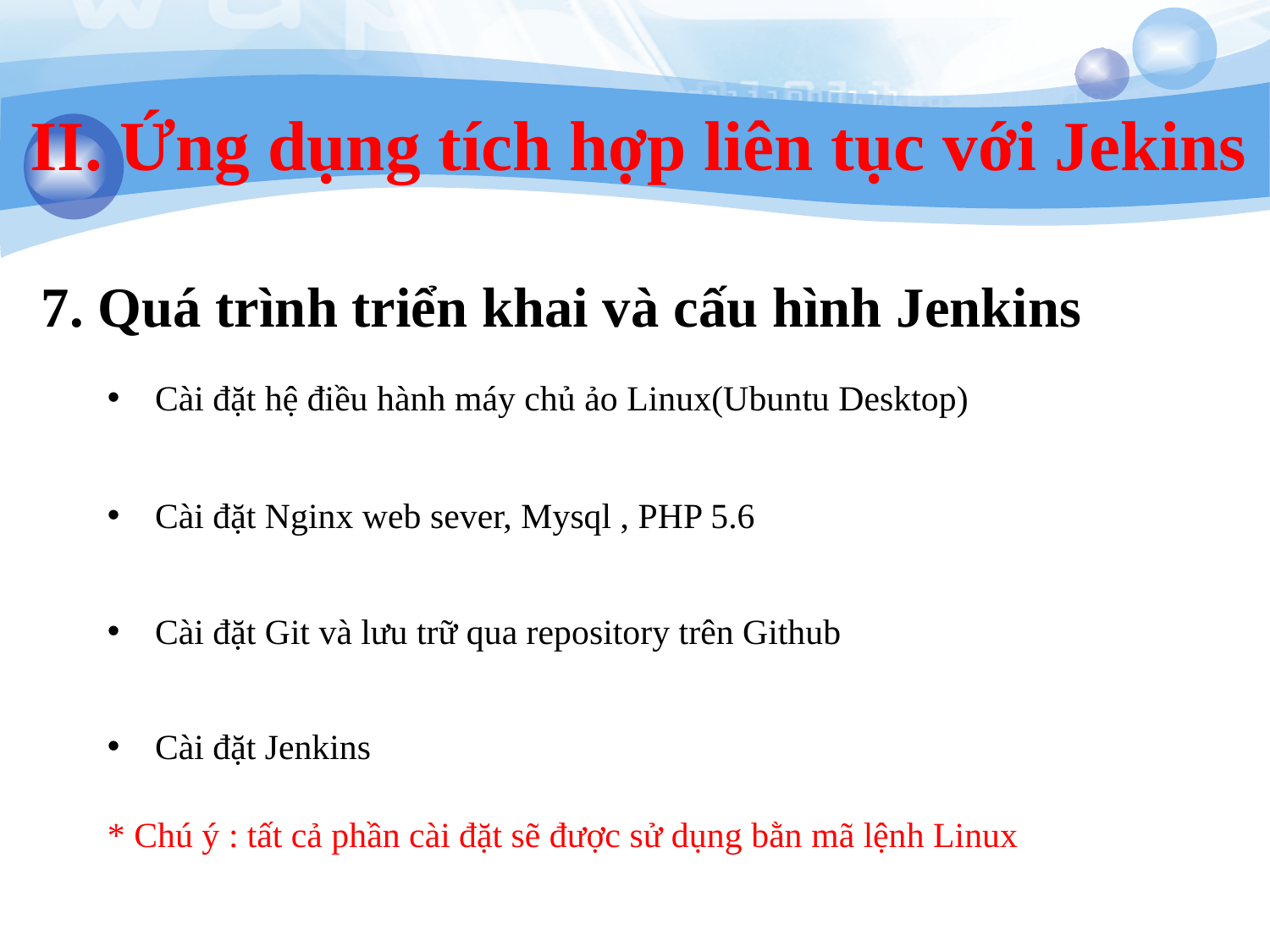

II. Ứng dụng tích hợp liên tục với Jekins
7. Quá trình triển khai và cấu hình Jenkins
Cài đặt hệ điều hành máy chủ ảo Linux(Ubuntu Desktop)
Cài đặt Nginx web sever, Mysql , PHP 5.6
Cài đặt Git và lưu trữ qua repository trên Github
Cài đặt Jenkins
* Chú ý : tất cả phần cài đặt sẽ được sử dụng bằn mã lệnh Linux